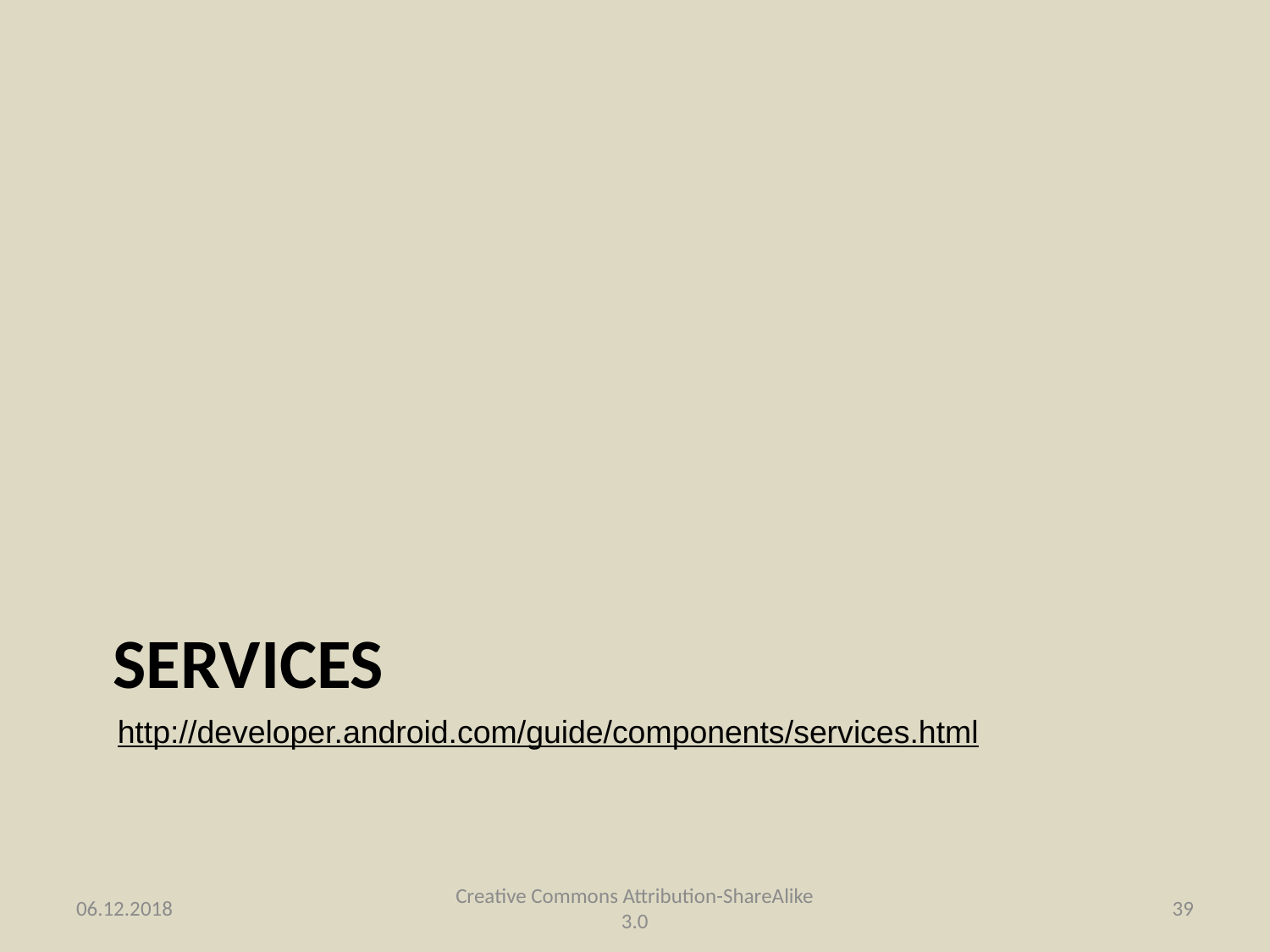

# Services
http://developer.android.com/guide/components/services.html
06.12.2018
Creative Commons Attribution-ShareAlike 3.0
39